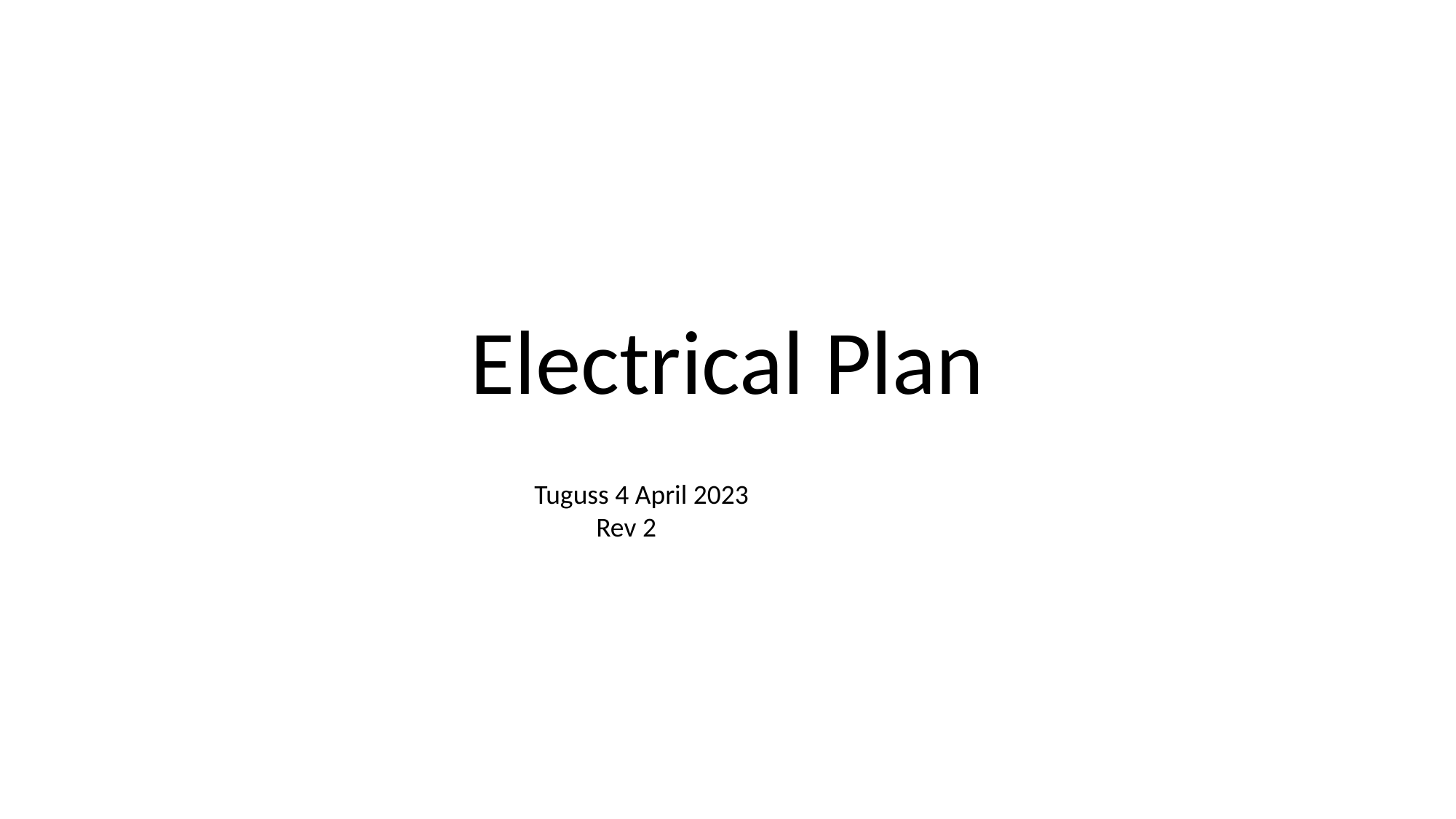

# Electrical Plan
Tuguss 4 April 2023
          Rev 2